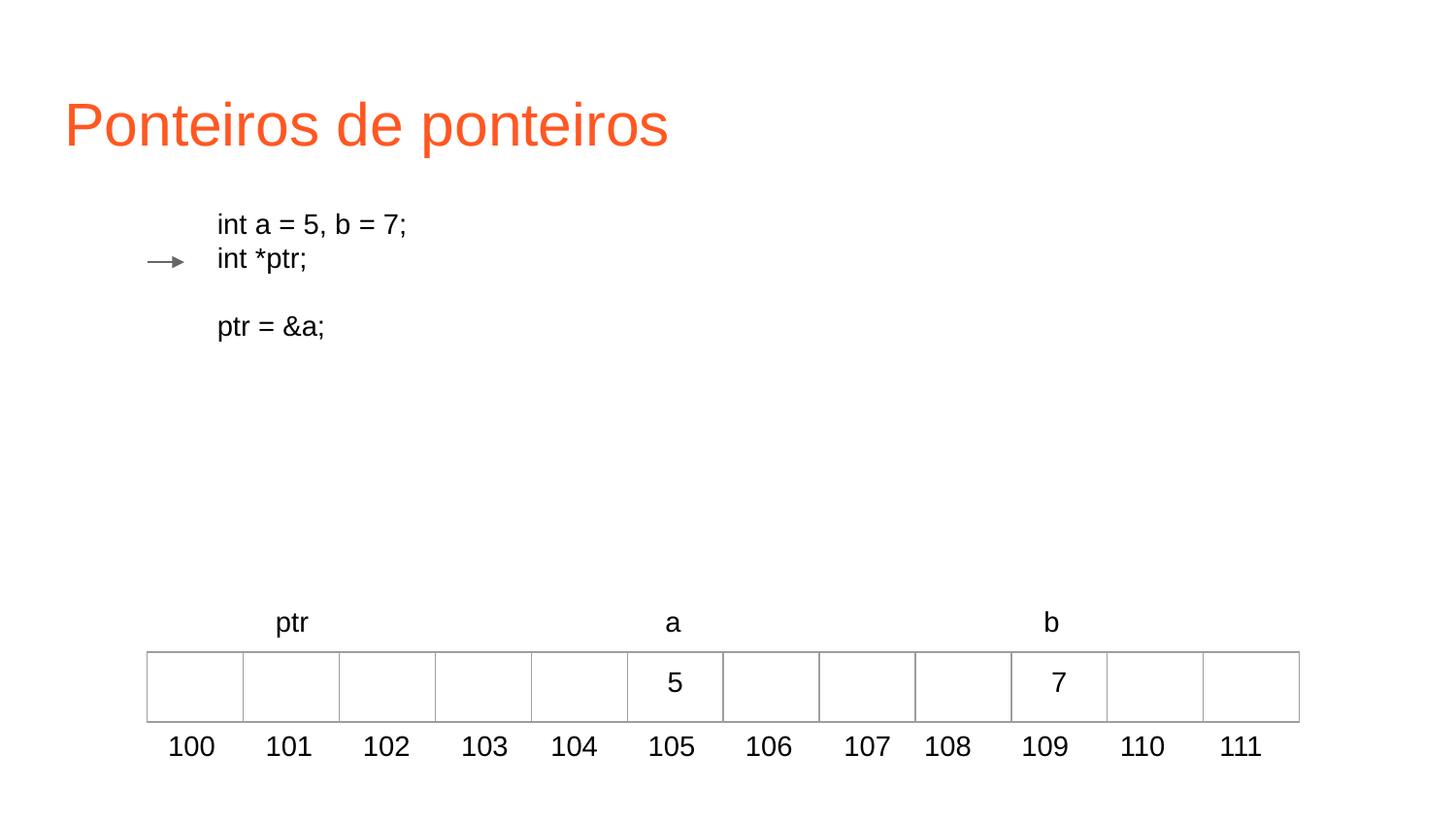

# Ponteiros de ponteiros
int a = 5, b = 7;
int *ptr;

ptr = &a;
ptr
a
b
|  |  |  |  |  | 5 |  |  |  | 7 |  |  |
| --- | --- | --- | --- | --- | --- | --- | --- | --- | --- | --- | --- |
100
101
102
103
104
105
106
107
108
109
110
111